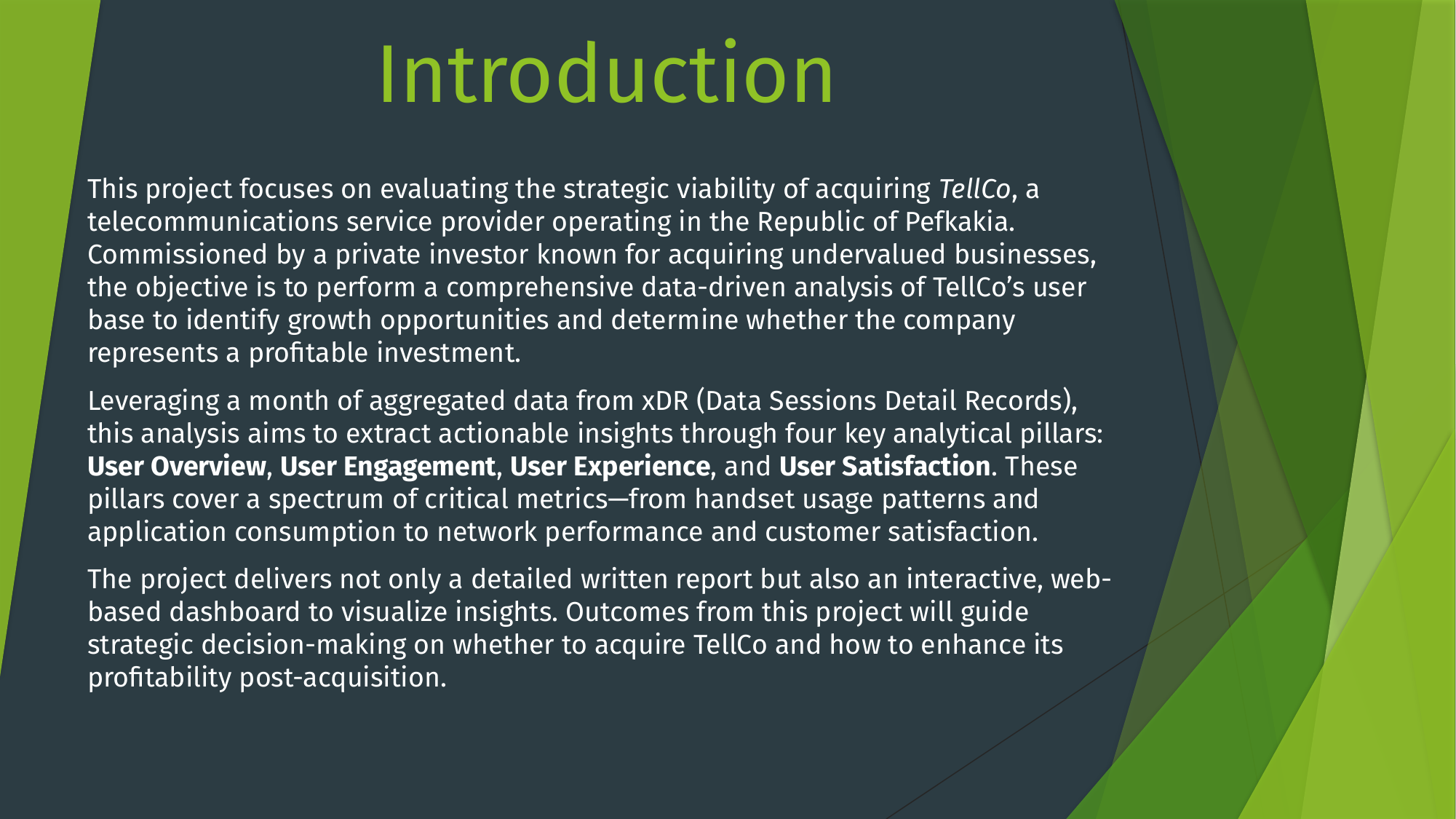

# Introduction
This project focuses on evaluating the strategic viability of acquiring TellCo, a telecommunications service provider operating in the Republic of Pefkakia. Commissioned by a private investor known for acquiring undervalued businesses, the objective is to perform a comprehensive data-driven analysis of TellCo’s user base to identify growth opportunities and determine whether the company represents a profitable investment.
Leveraging a month of aggregated data from xDR (Data Sessions Detail Records), this analysis aims to extract actionable insights through four key analytical pillars: User Overview, User Engagement, User Experience, and User Satisfaction. These pillars cover a spectrum of critical metrics—from handset usage patterns and application consumption to network performance and customer satisfaction.
The project delivers not only a detailed written report but also an interactive, web-based dashboard to visualize insights. Outcomes from this project will guide strategic decision-making on whether to acquire TellCo and how to enhance its profitability post-acquisition.